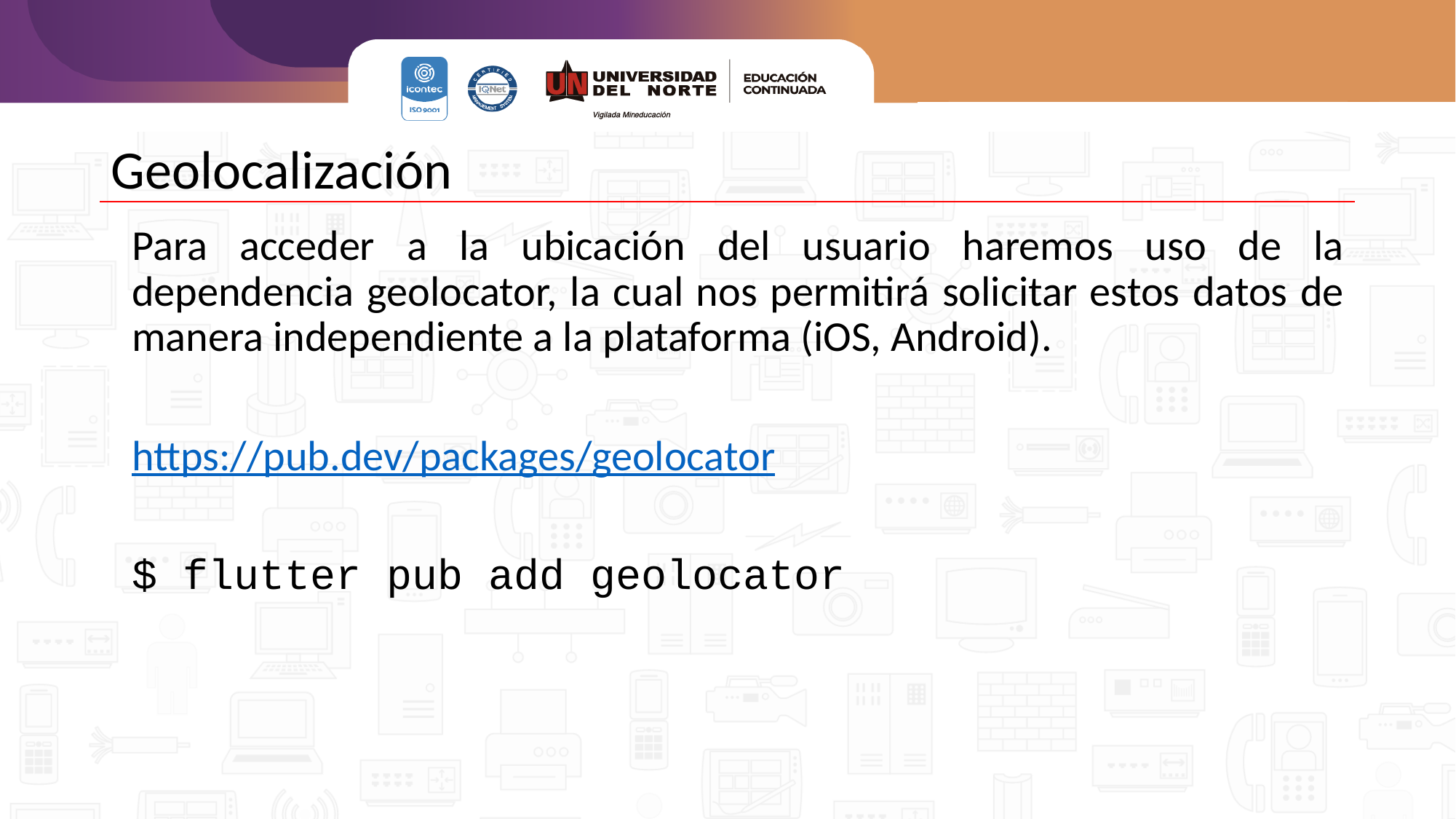

# Geolocalización
Para acceder a la ubicación del usuario haremos uso de la dependencia geolocator, la cual nos permitirá solicitar estos datos de manera independiente a la plataforma (iOS, Android).

https://pub.dev/packages/geolocator

$ flutter pub add geolocator